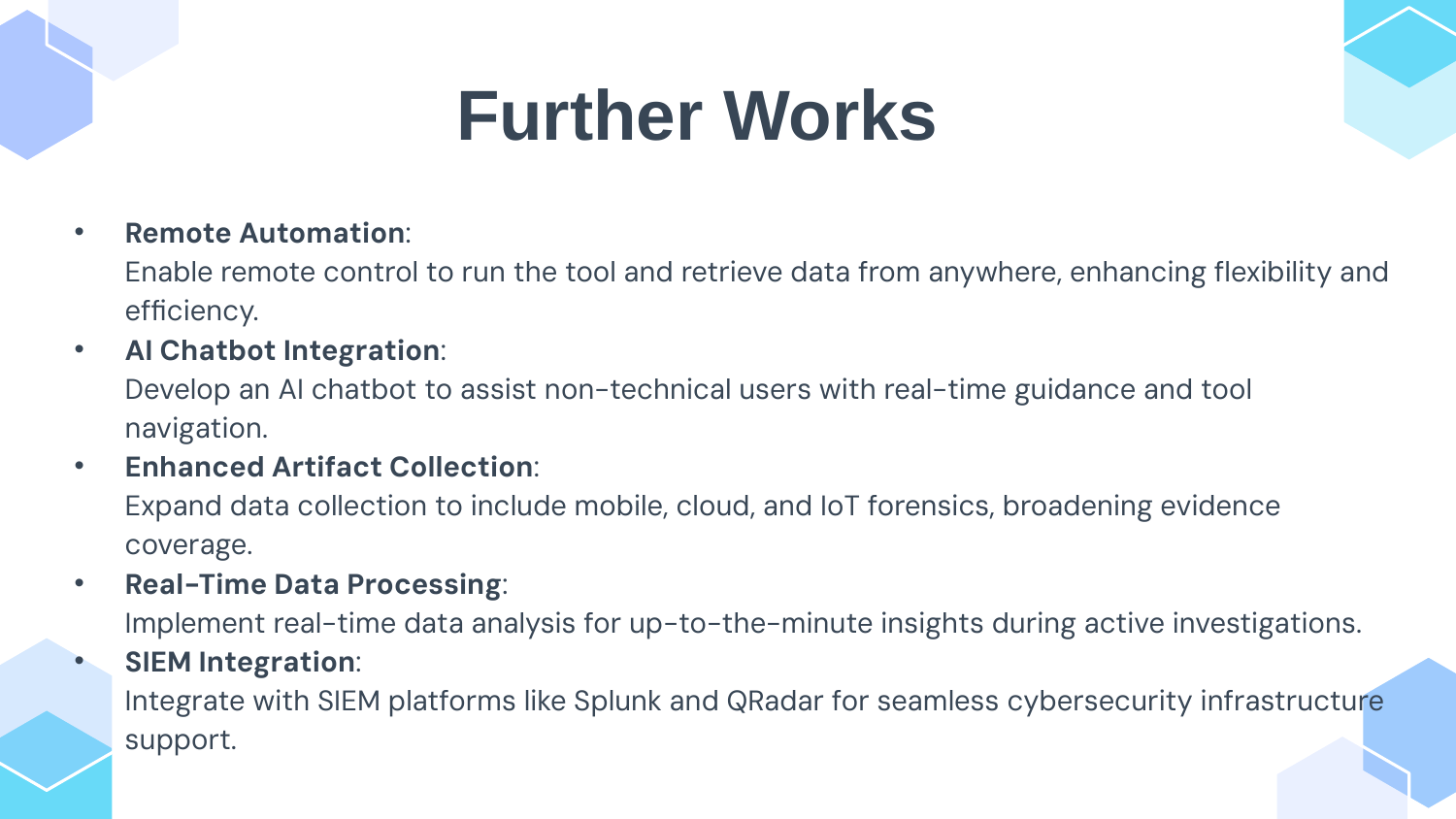

# Further Works
Remote Automation:
Enable remote control to run the tool and retrieve data from anywhere, enhancing flexibility and efficiency.
AI Chatbot Integration:
Develop an AI chatbot to assist non-technical users with real-time guidance and tool navigation.
Enhanced Artifact Collection:
Expand data collection to include mobile, cloud, and IoT forensics, broadening evidence coverage.
Real-Time Data Processing:
Implement real-time data analysis for up-to-the-minute insights during active investigations.
SIEM Integration:
Integrate with SIEM platforms like Splunk and QRadar for seamless cybersecurity infrastructure support.